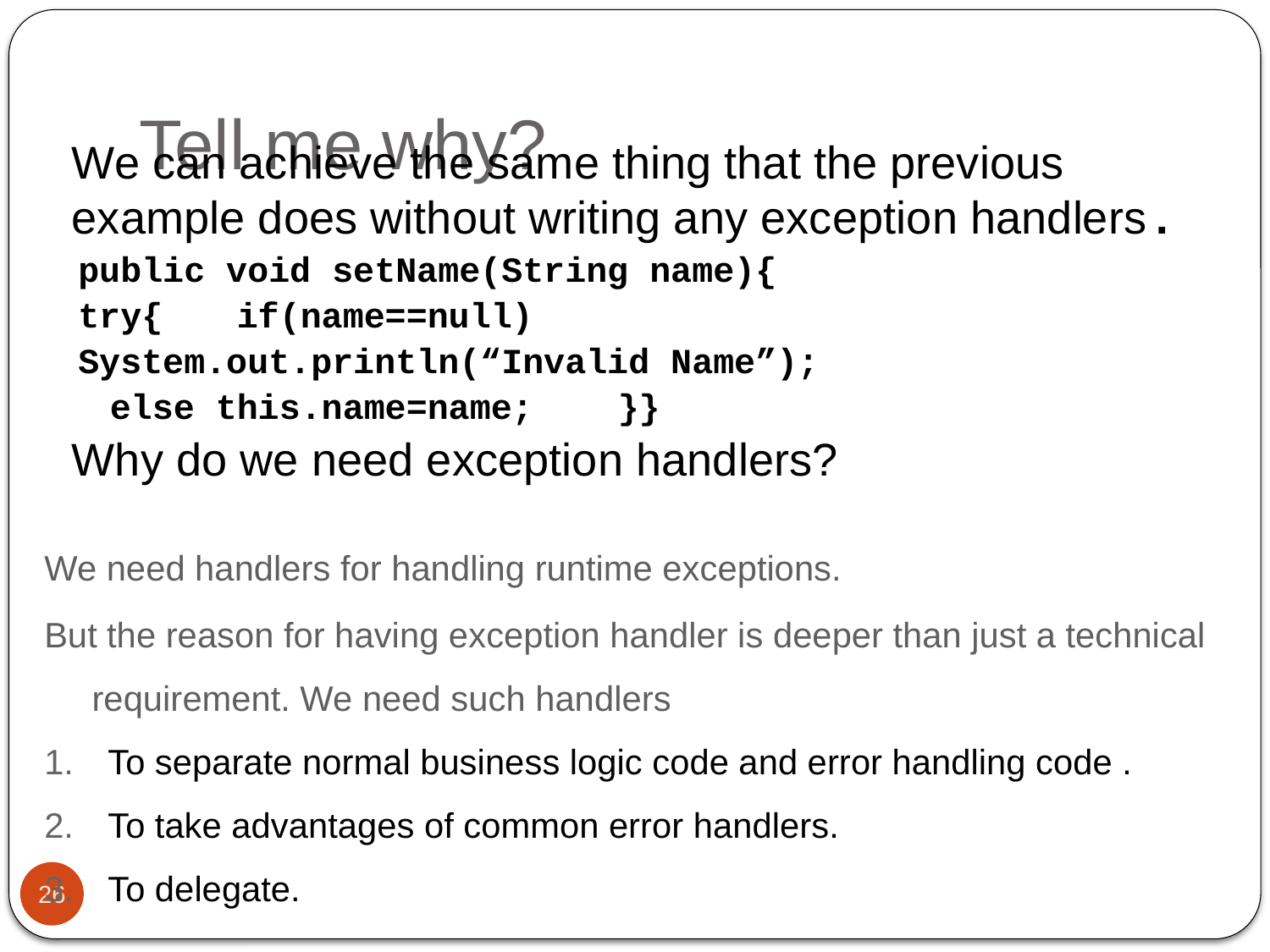

# Tell me why?
	We can achieve the same thing that the previous example does without writing any exception handlers.
public void setName(String name){
try{	if(name==null)
System.out.println(“Invalid Name”);
	else this.name=name;	}}
	Why do we need exception handlers?

We need handlers for handling runtime exceptions.
But the reason for having exception handler is deeper than just a technical requirement. We need such handlers
To separate normal business logic code and error handling code .
To take advantages of common error handlers.
To delegate.

26